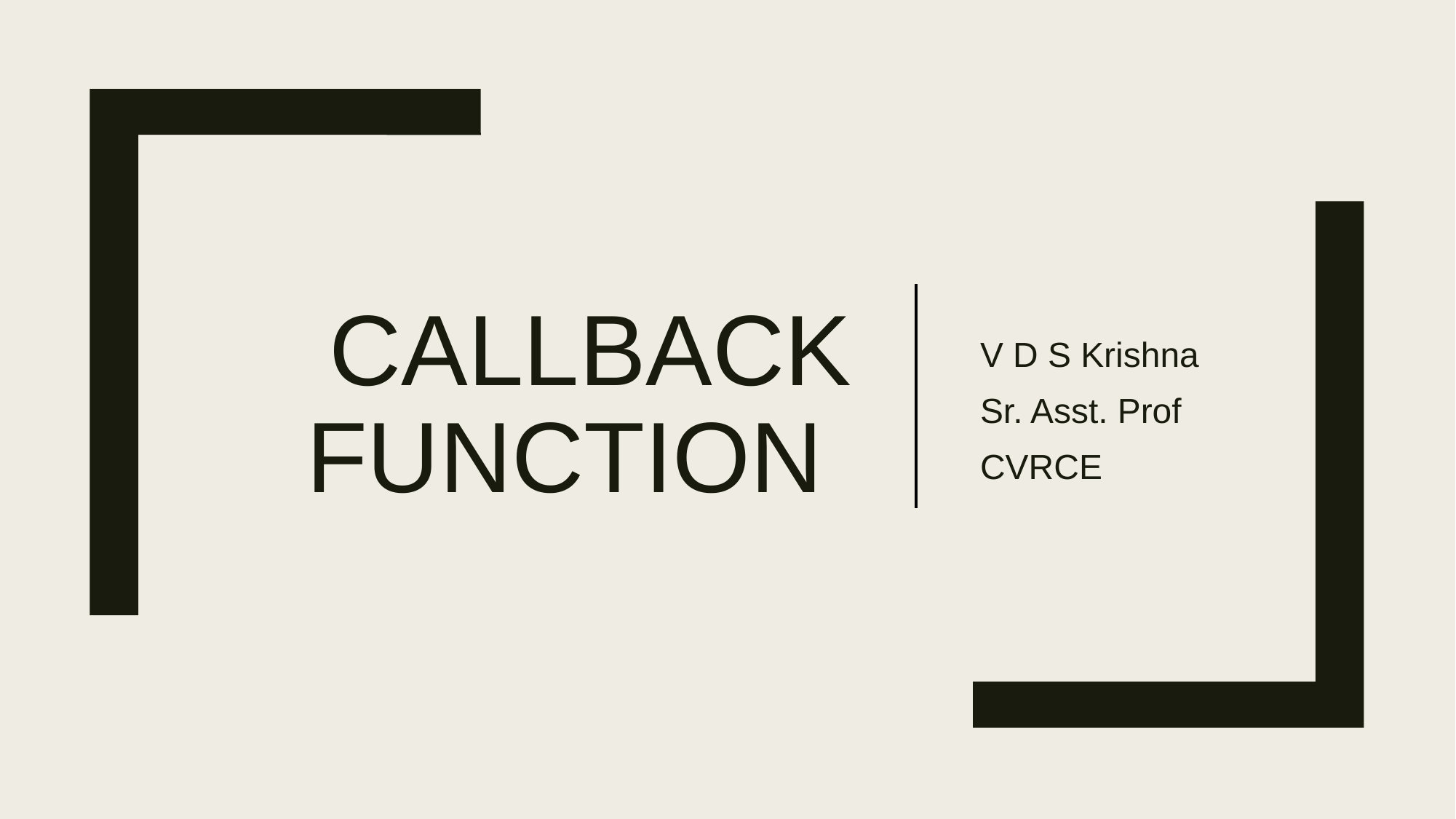

V D S Krishna
Sr. Asst. Prof
CVRCE
# Callback Function